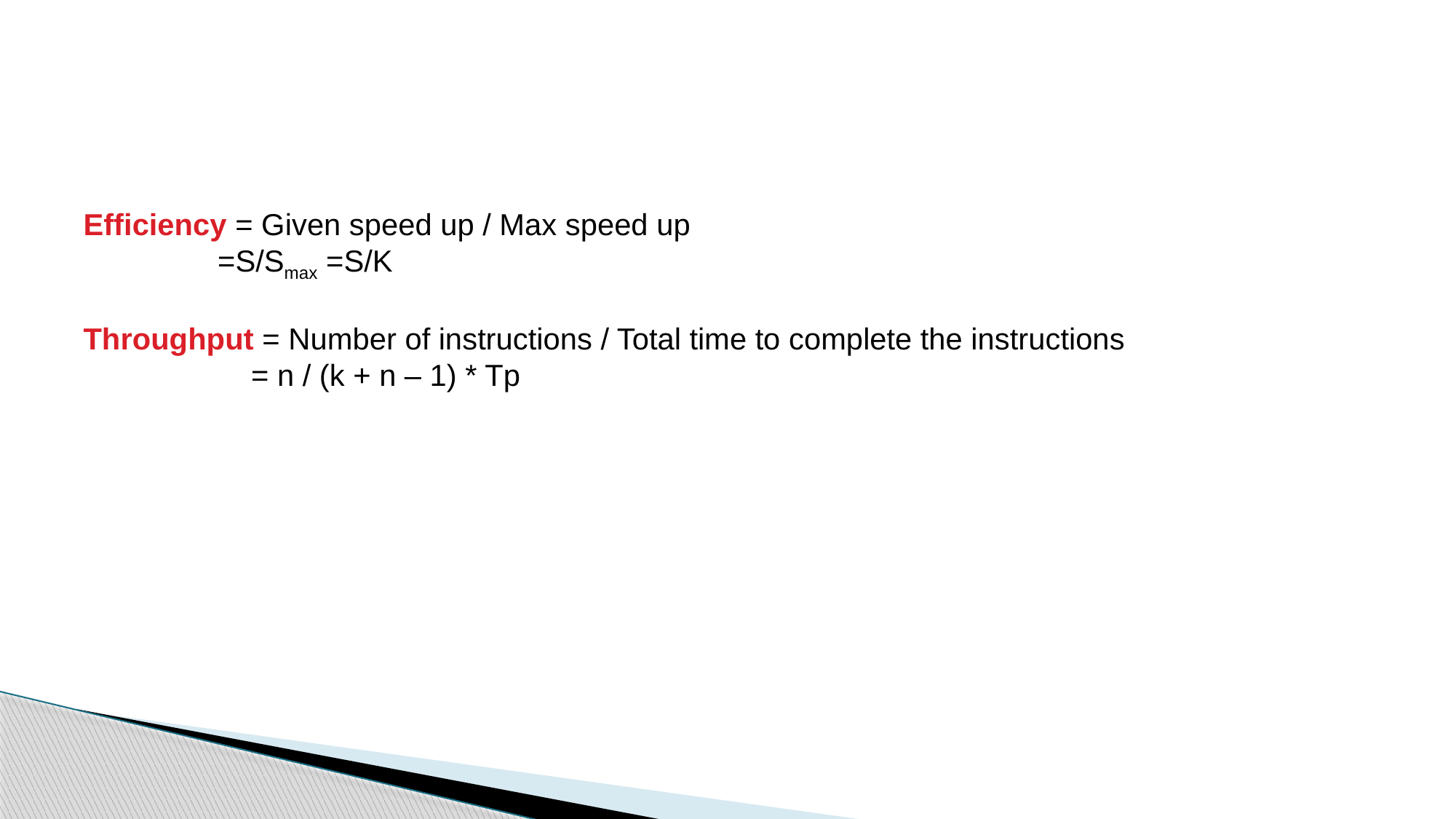

#
Efficiency = Given speed up / Max speed up
	   =S/Smax =S/K
Throughput = Number of instructions / Total time to complete the instructions
	       = n / (k + n – 1) * Tp